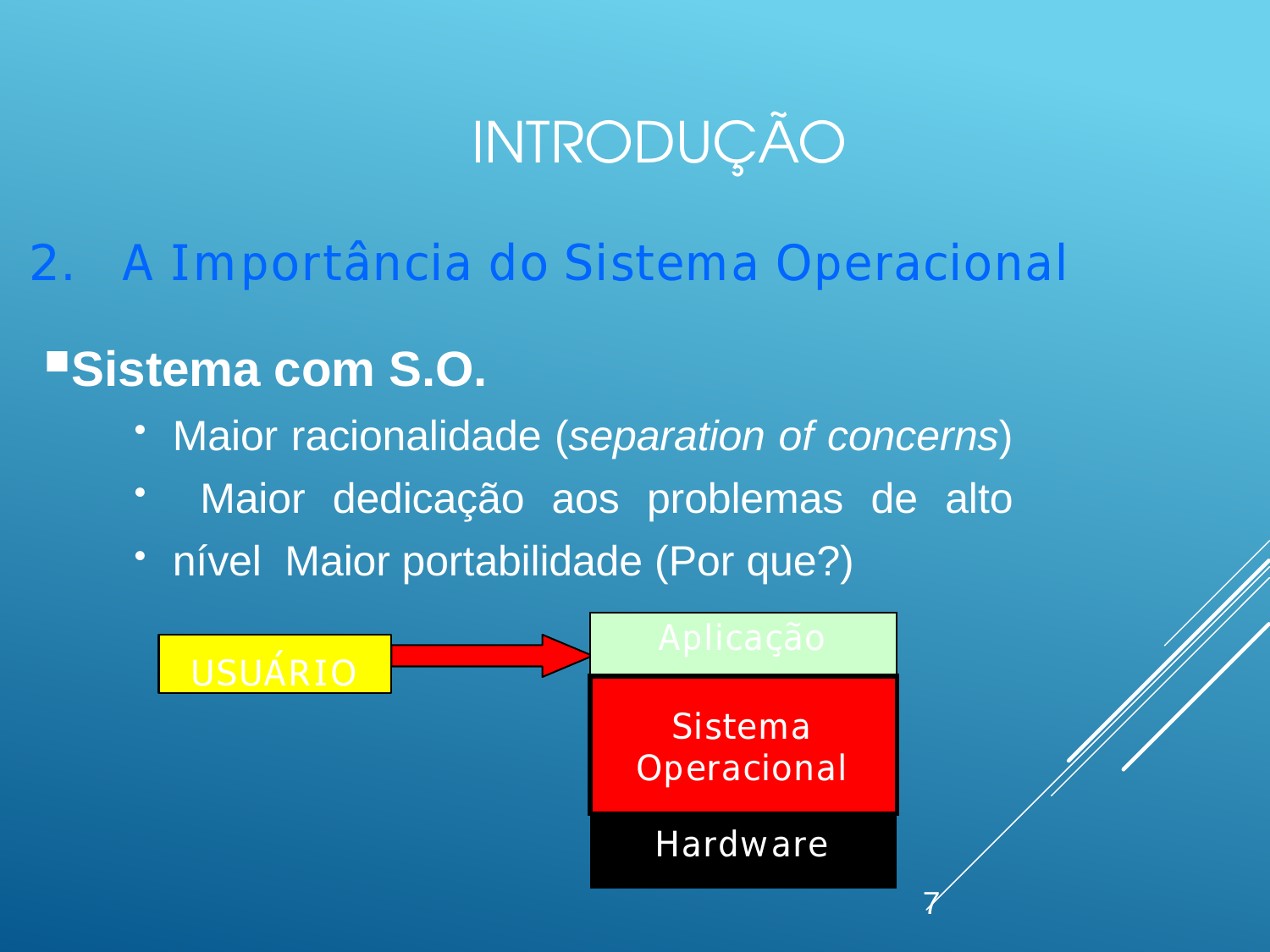

# Introdução
A Importância do Sistema Operacional
Sistema com S.O.
Maior racionalidade (separation of concerns)  Maior dedicação aos problemas de alto nível  Maior portabilidade (Por que?)
•
•
| Aplicação |
| --- |
| Sistema Operacional |
| Hardware |

USUÁRIO
7